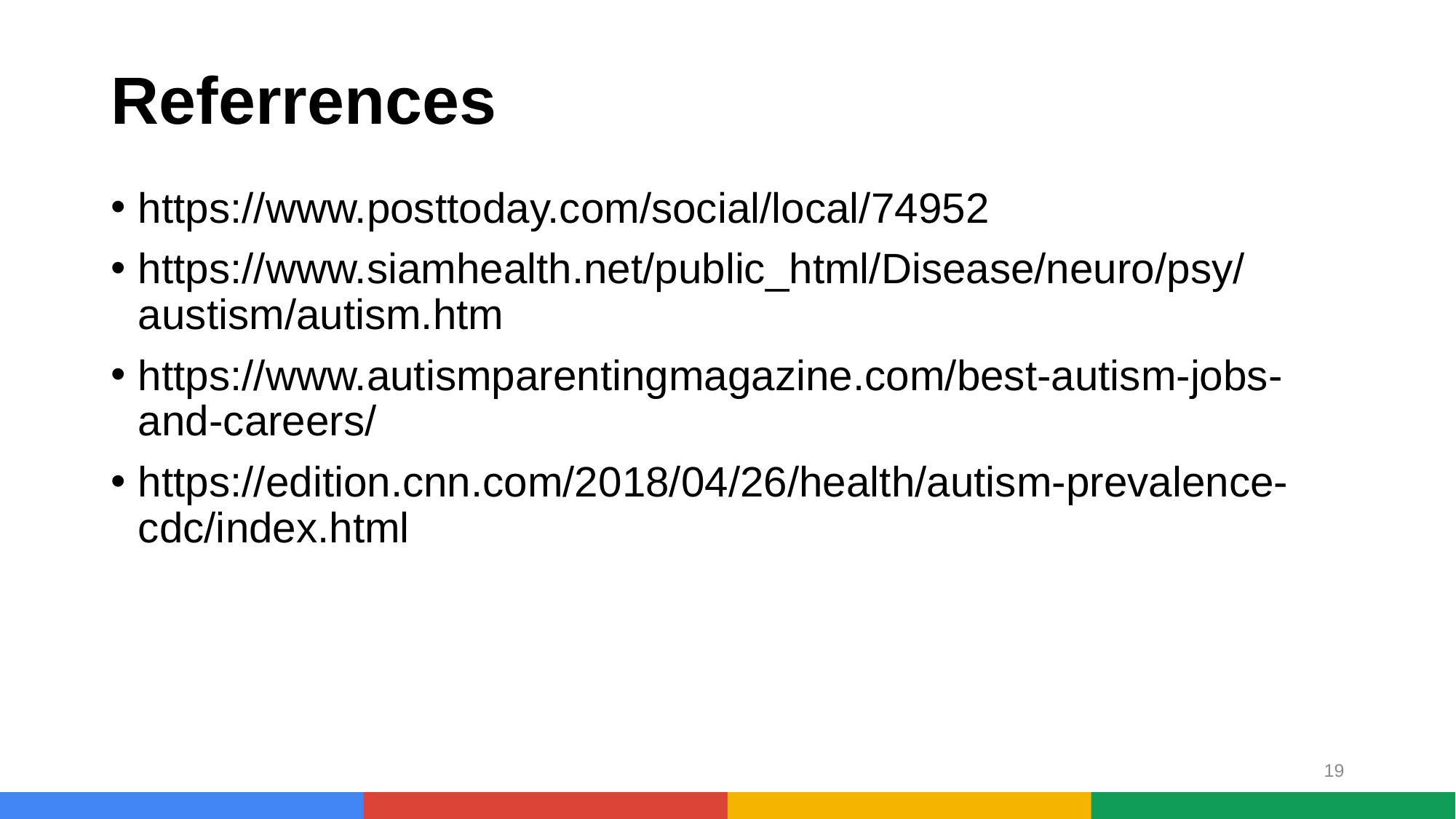

# Referrences
https://www.posttoday.com/social/local/74952
https://www.siamhealth.net/public_html/Disease/neuro/psy/austism/autism.htm
https://www.autismparentingmagazine.com/best-autism-jobs-and-careers/
https://edition.cnn.com/2018/04/26/health/autism-prevalence-cdc/index.html
19